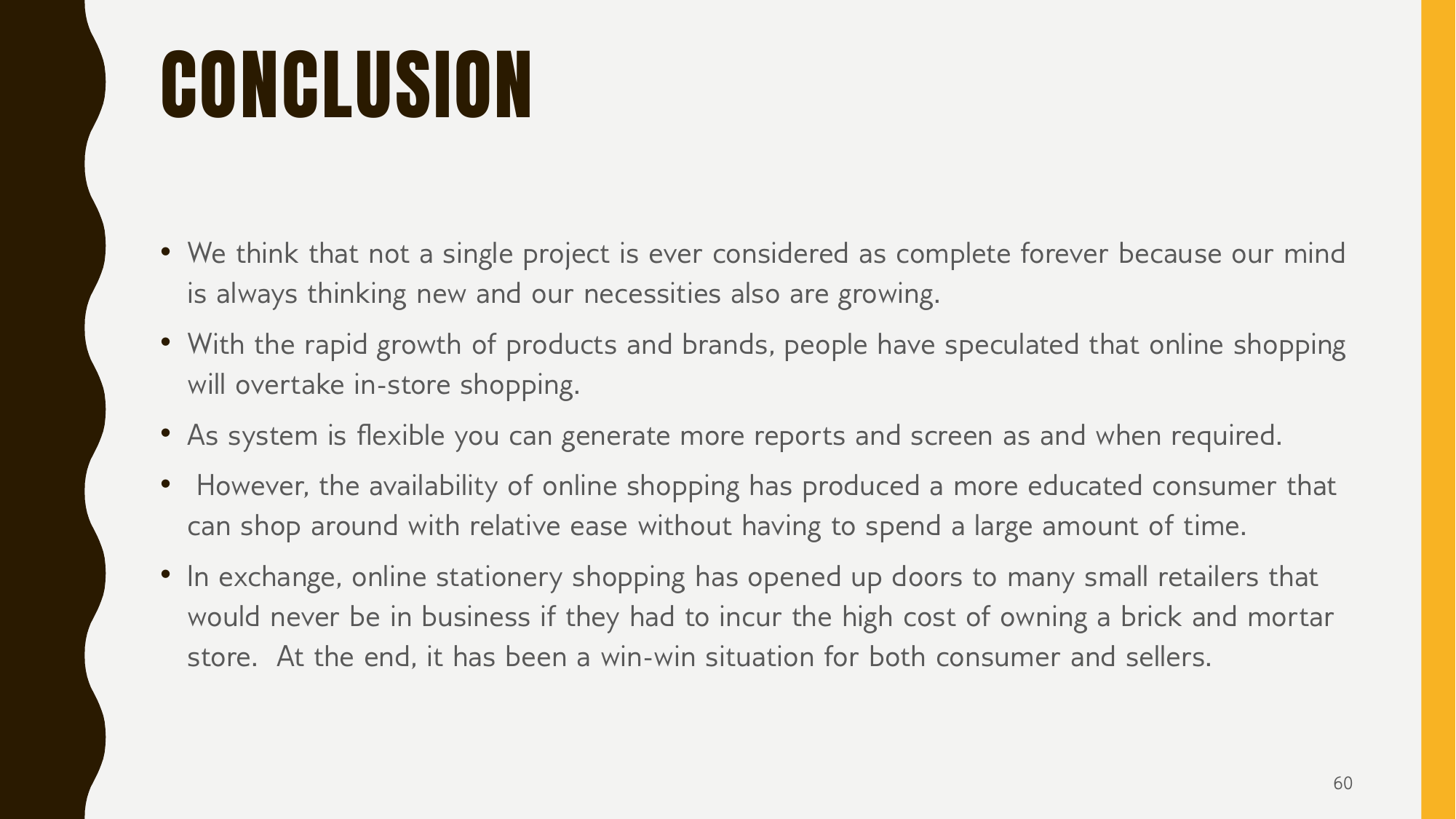

# conclusion
We think that not a single project is ever considered as complete forever because our mind is always thinking new and our necessities also are growing.
With the rapid growth of products and brands, people have speculated that online shopping will overtake in-store shopping.
As system is flexible you can generate more reports and screen as and when required.
 However, the availability of online shopping has produced a more educated consumer that can shop around with relative ease without having to spend a large amount of time.
In exchange, online stationery shopping has opened up doors to many small retailers that would never be in business if they had to incur the high cost of owning a brick and mortar store.  At the end, it has been a win-win situation for both consumer and sellers.
60